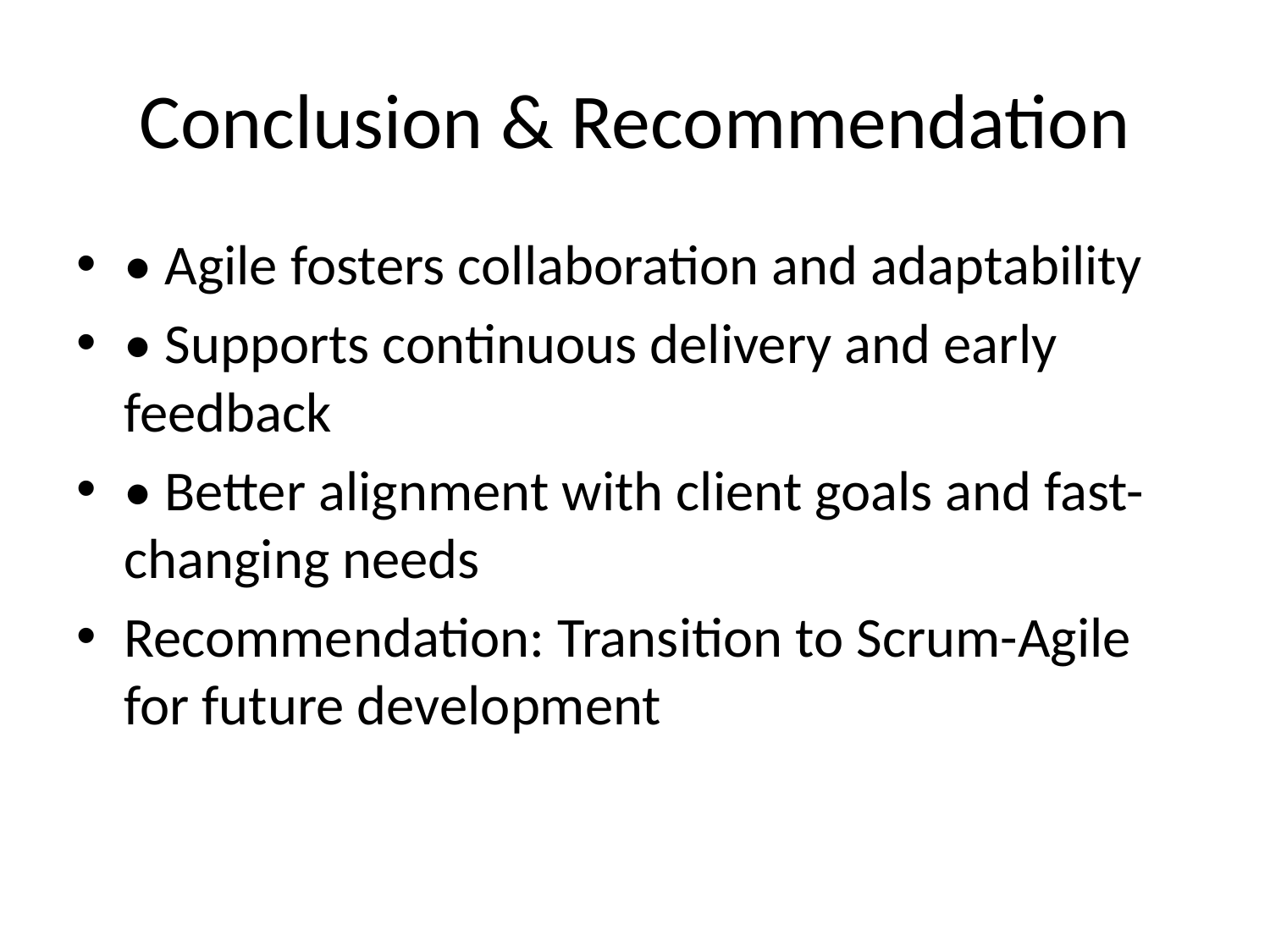

# Conclusion & Recommendation
• Agile fosters collaboration and adaptability
• Supports continuous delivery and early feedback
• Better alignment with client goals and fast-changing needs
Recommendation: Transition to Scrum-Agile for future development